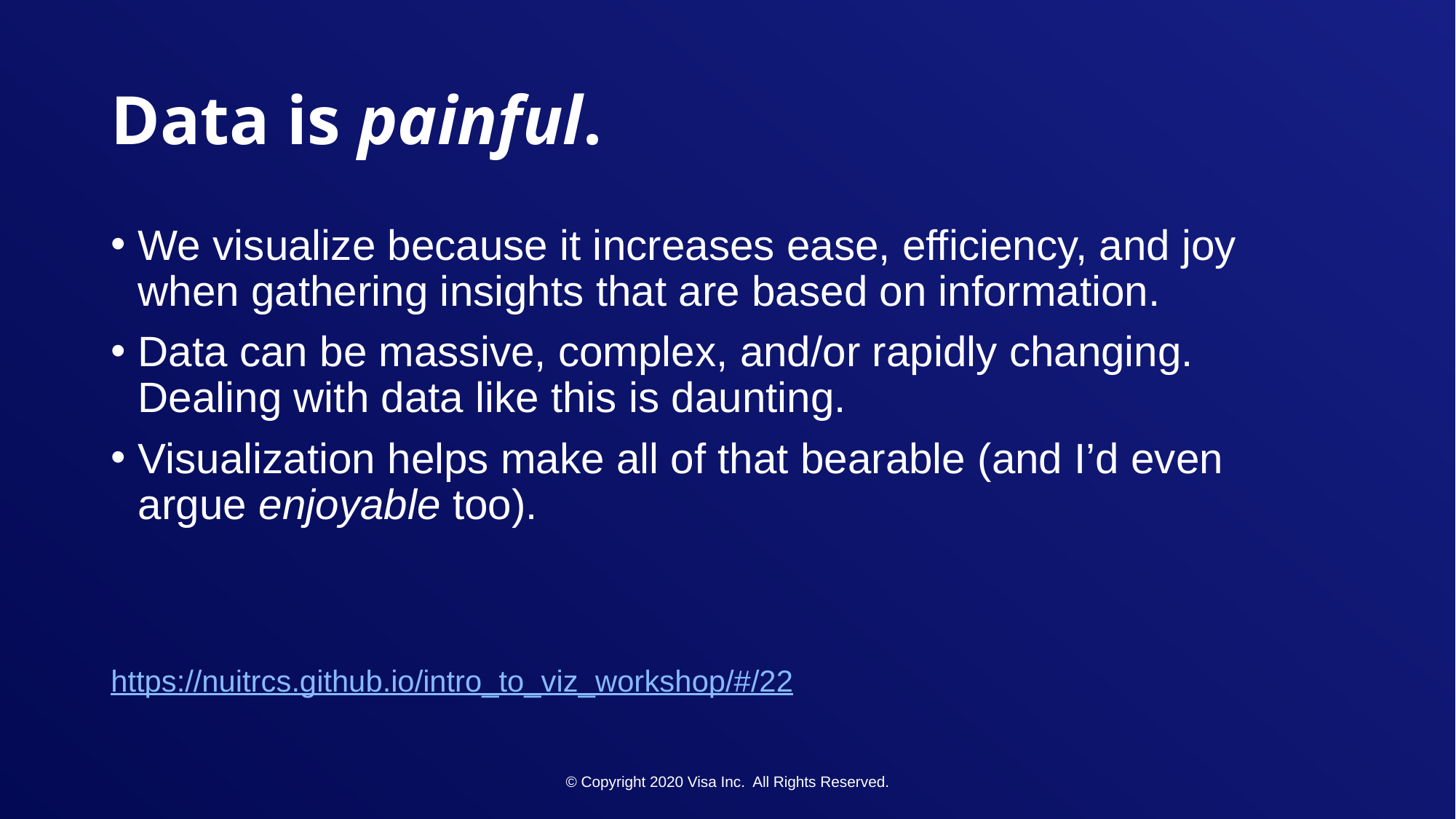

# Data is painful.
We visualize because it increases ease, efficiency, and joy when gathering insights that are based on information.
Data can be massive, complex, and/or rapidly changing. Dealing with data like this is daunting.
Visualization helps make all of that bearable (and I’d even argue enjoyable too).

https://nuitrcs.github.io/intro_to_viz_workshop/#/22
© Copyright 2020 Visa Inc.  All Rights Reserved.